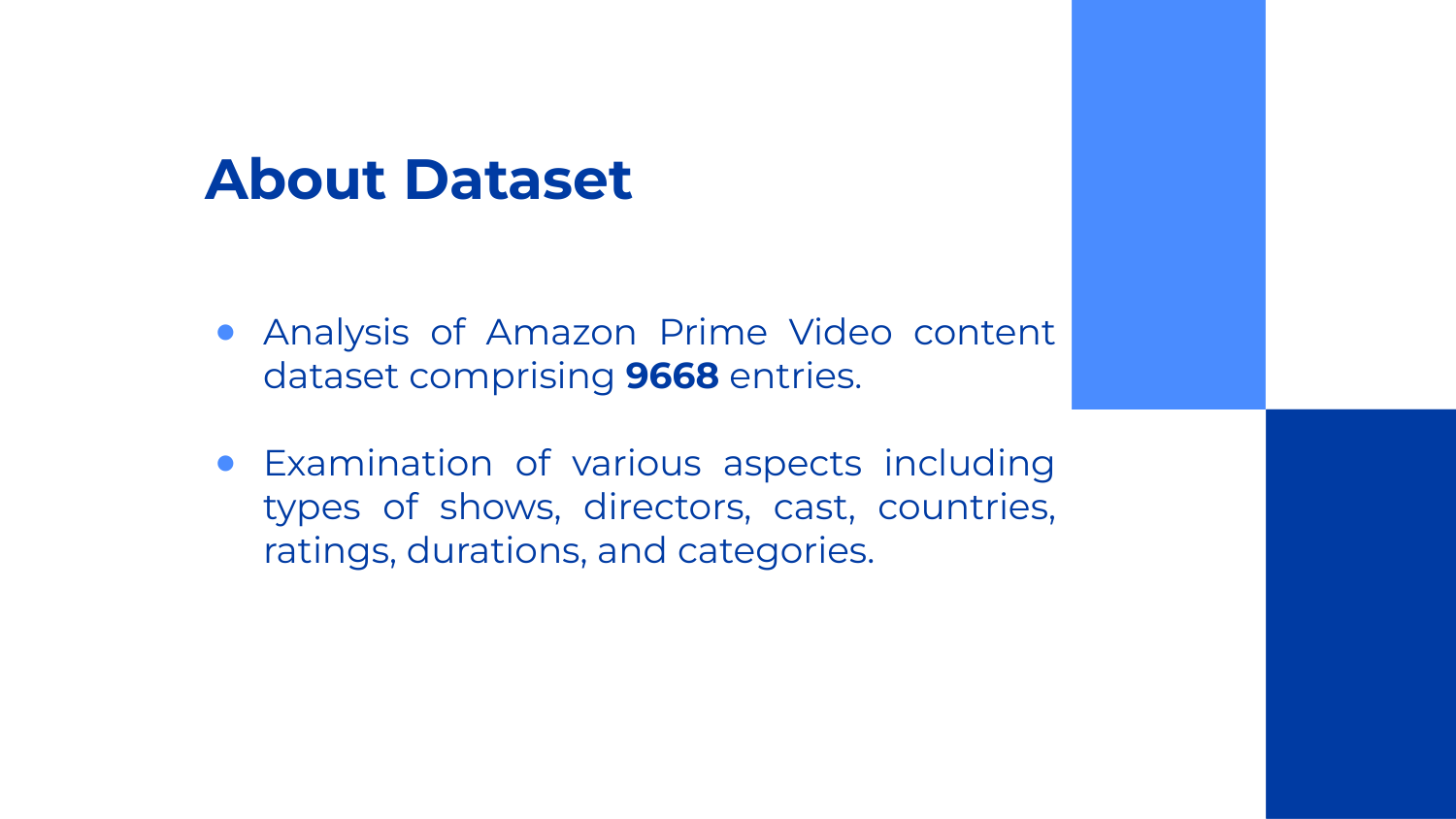

# About Dataset
Analysis of Amazon Prime Video content dataset comprising 9668 entries.

Examination of various aspects including types of shows, directors, cast, countries, ratings, durations, and categories.